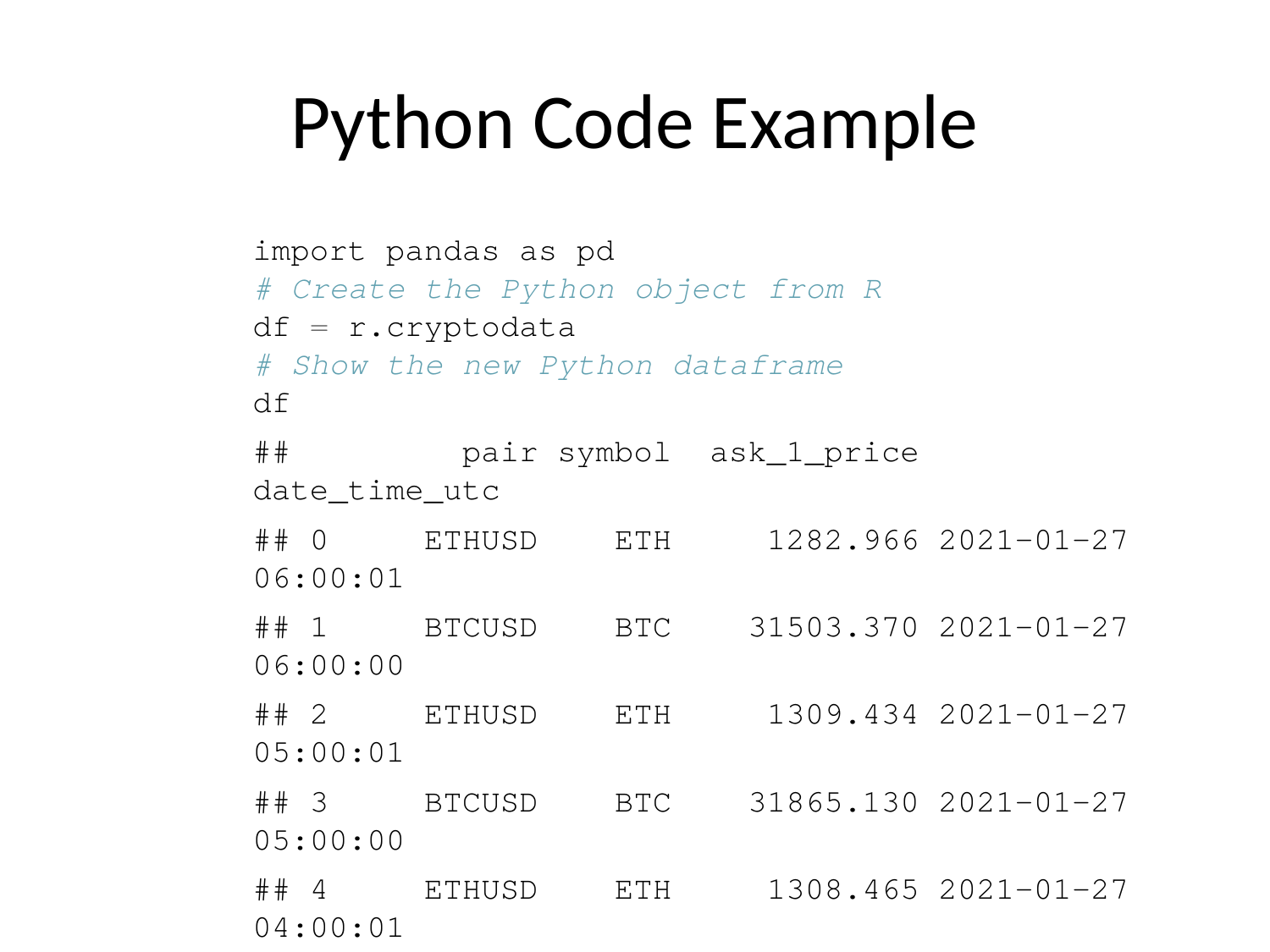

# Python Code Example
import pandas as pd
# Create the Python object from R
df = r.cryptodata
# Show the new Python dataframe
df
##         pair symbol  ask_1_price       date_time_utc
## 0     ETHUSD    ETH     1282.966 2021-01-27 06:00:01
## 1     BTCUSD    BTC    31503.370 2021-01-27 06:00:00
## 2     ETHUSD    ETH     1309.434 2021-01-27 05:00:01
## 3     BTCUSD    BTC    31865.130 2021-01-27 05:00:00
## 4     ETHUSD    ETH     1308.465 2021-01-27 04:00:01
## ...      ...    ...          ...                 ...
## 7281  BTCUSD    BTC    11972.900 2020-08-10 06:03:50
## 7282  BTCUSD    BTC    11985.890 2020-08-10 05:03:48
## 7283  BTCUSD    BTC    11997.470 2020-08-10 04:32:55
## 7284  BTCUSD    BTC    10686.880                 NaT
## 7285  ETHUSD    ETH      357.844                 NaT
##
## [7286 rows x 4 columns]